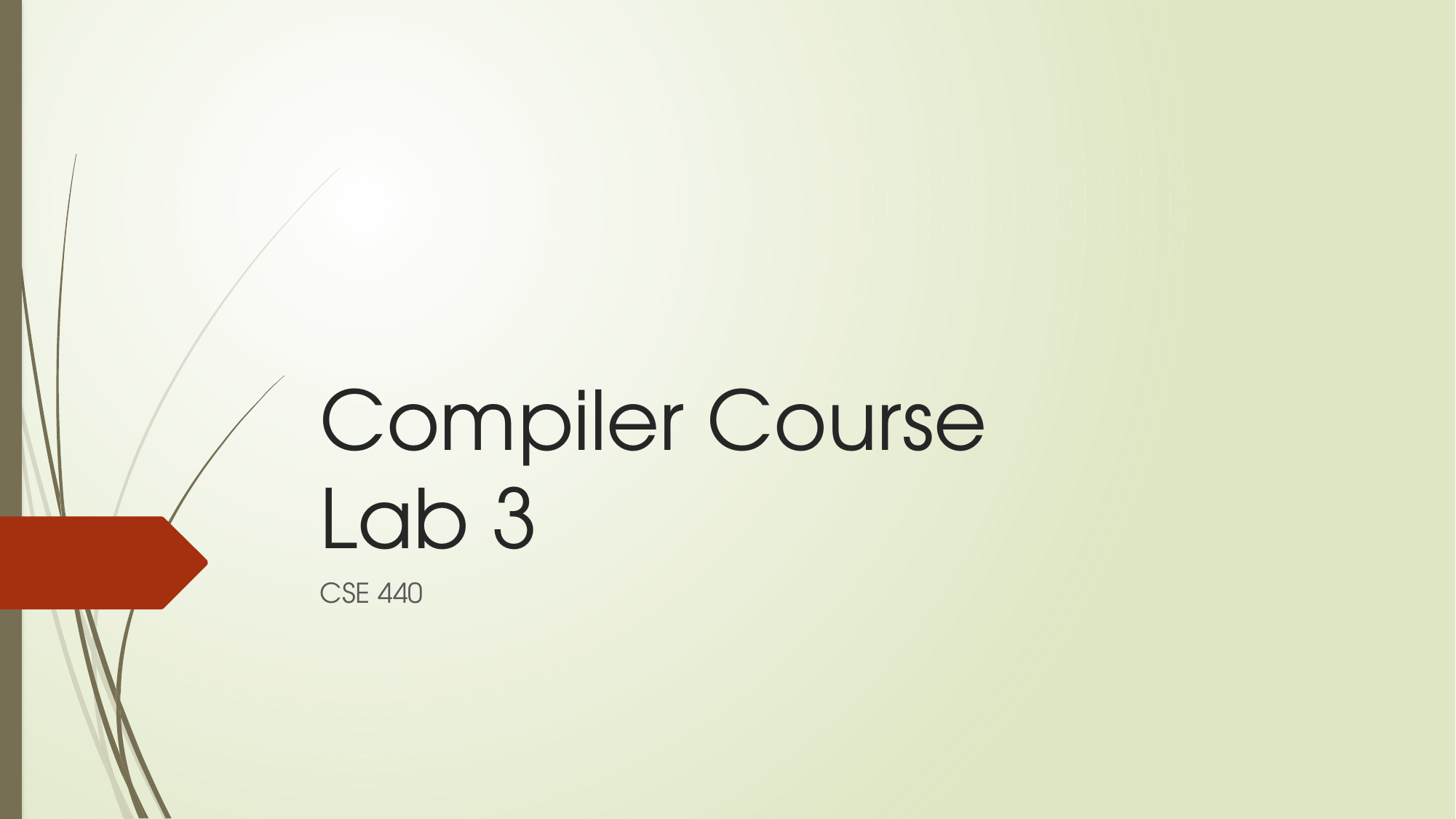

# Compiler Course Lab 3
CSE 440